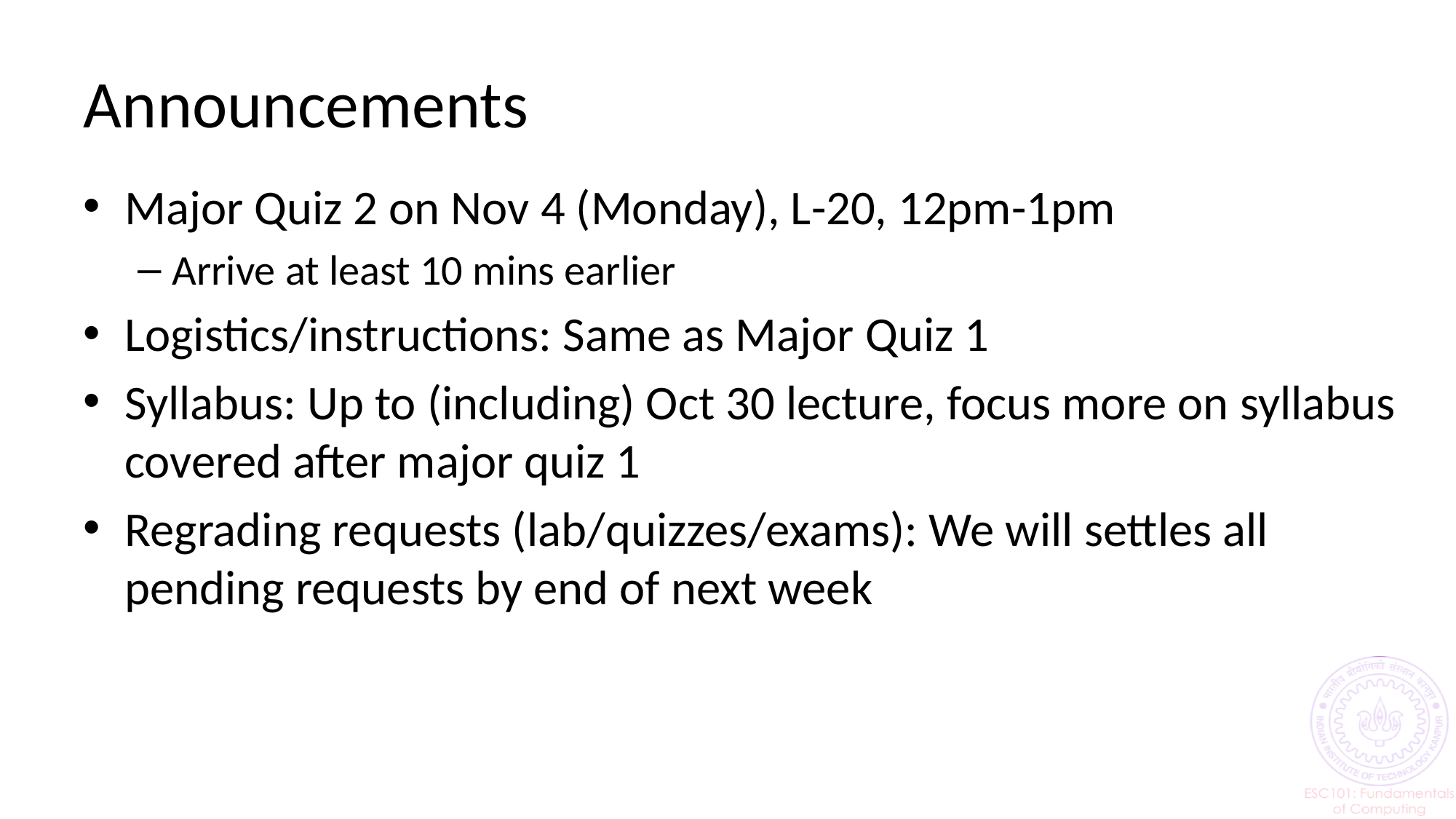

# Announcements
Major Quiz 2 on Nov 4 (Monday), L-20, 12pm-1pm
Arrive at least 10 mins earlier
Logistics/instructions: Same as Major Quiz 1
Syllabus: Up to (including) Oct 30 lecture, focus more on syllabus covered after major quiz 1
Regrading requests (lab/quizzes/exams): We will settles all pending requests by end of next week

2